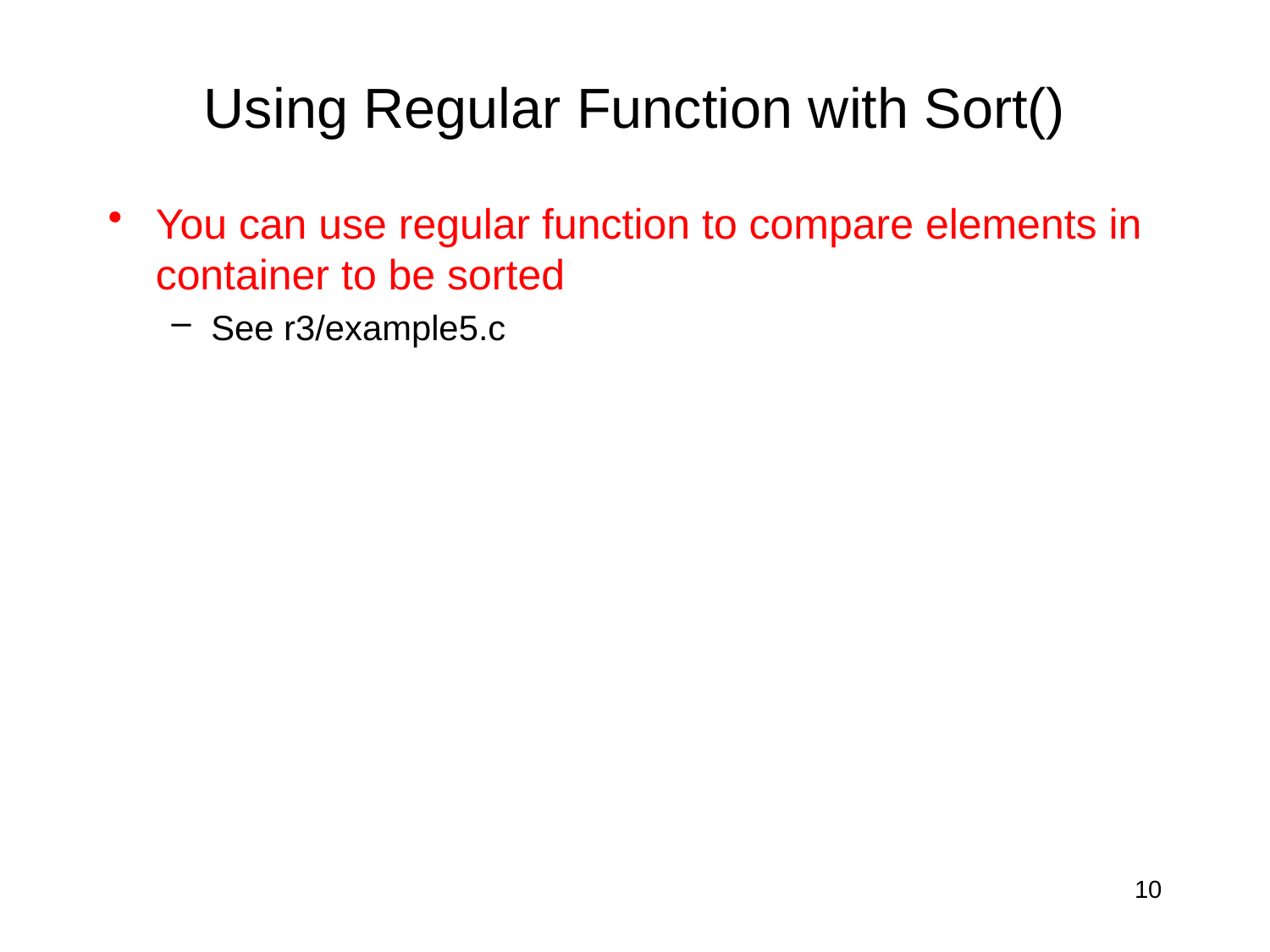

# Using Regular Function with Sort()
You can use regular function to compare elements in container to be sorted
See r3/example5.c
10